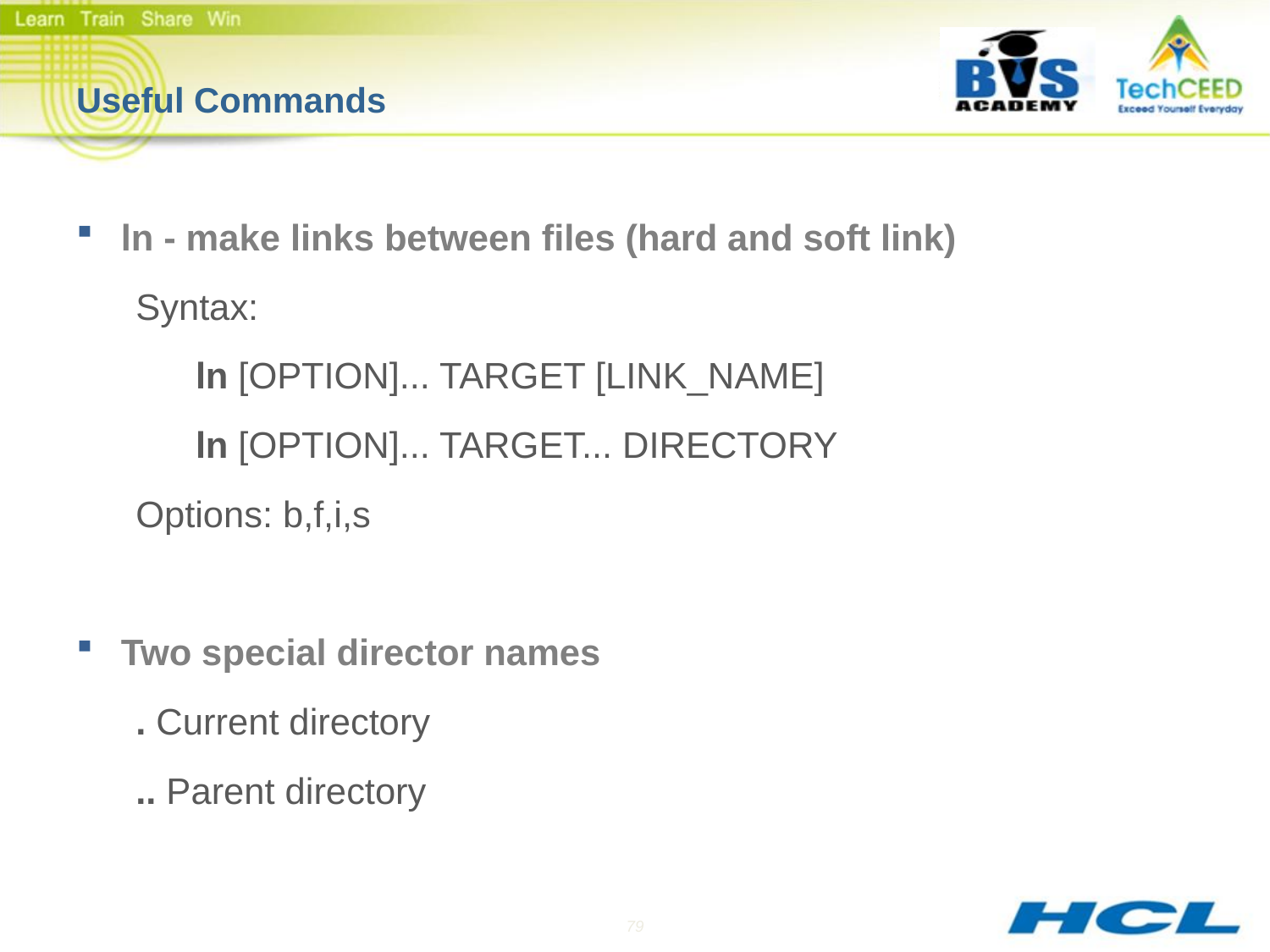

# Useful Commands
ln - make links between files (hard and soft link)
Syntax:
ln [OPTION]... TARGET [LINK_NAME]
ln [OPTION]... TARGET... DIRECTORY
Options: b,f,i,s

Two special director names
. Current directory
.. Parent directory
79